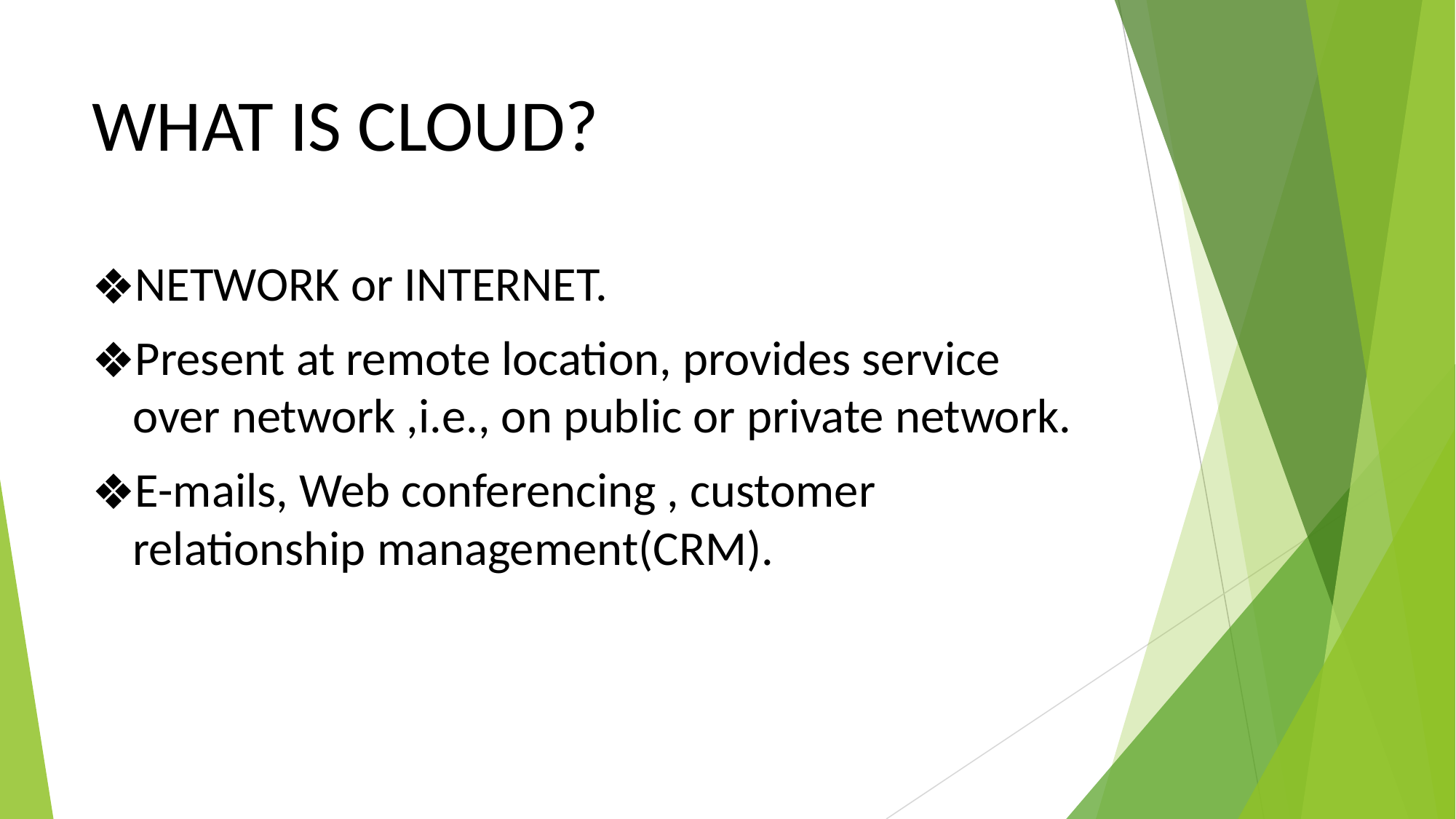

# WHAT IS CLOUD?
NETWORK or INTERNET.
Present at remote location, provides service over network ,i.e., on public or private network.
E-mails, Web conferencing , customer relationship management(CRM).